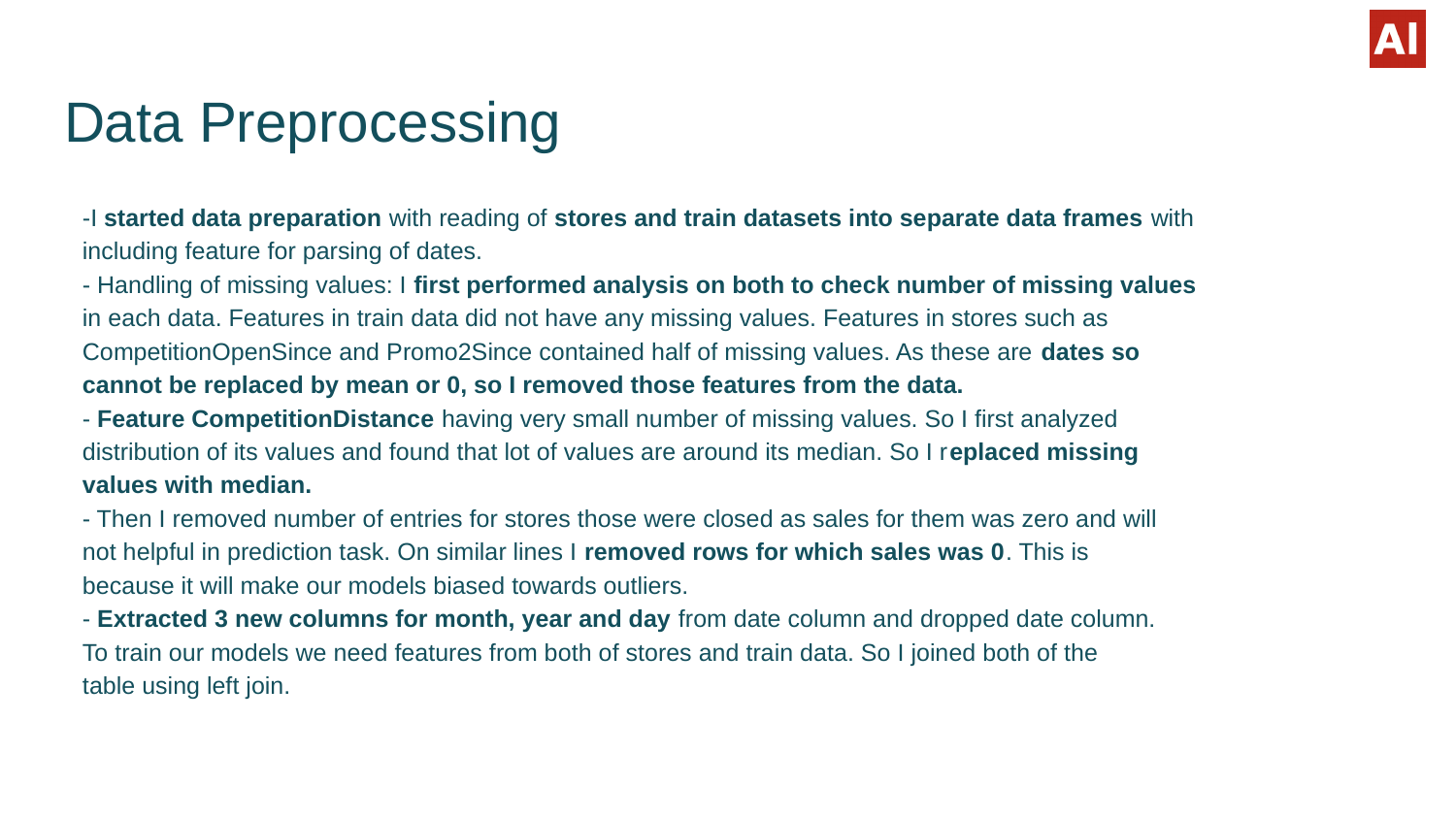

# Data Preprocessing
-I started data preparation with reading of stores and train datasets into separate data frames with
including feature for parsing of dates.
- Handling of missing values: I first performed analysis on both to check number of missing values
in each data. Features in train data did not have any missing values. Features in stores such as
CompetitionOpenSince and Promo2Since contained half of missing values. As these are dates so
cannot be replaced by mean or 0, so I removed those features from the data.
- Feature CompetitionDistance having very small number of missing values. So I first analyzed
distribution of its values and found that lot of values are around its median. So I replaced missing
values with median.
- Then I removed number of entries for stores those were closed as sales for them was zero and will
not helpful in prediction task. On similar lines I removed rows for which sales was 0. This is
because it will make our models biased towards outliers.
- Extracted 3 new columns for month, year and day from date column and dropped date column.
To train our models we need features from both of stores and train data. So I joined both of the
table using left join.